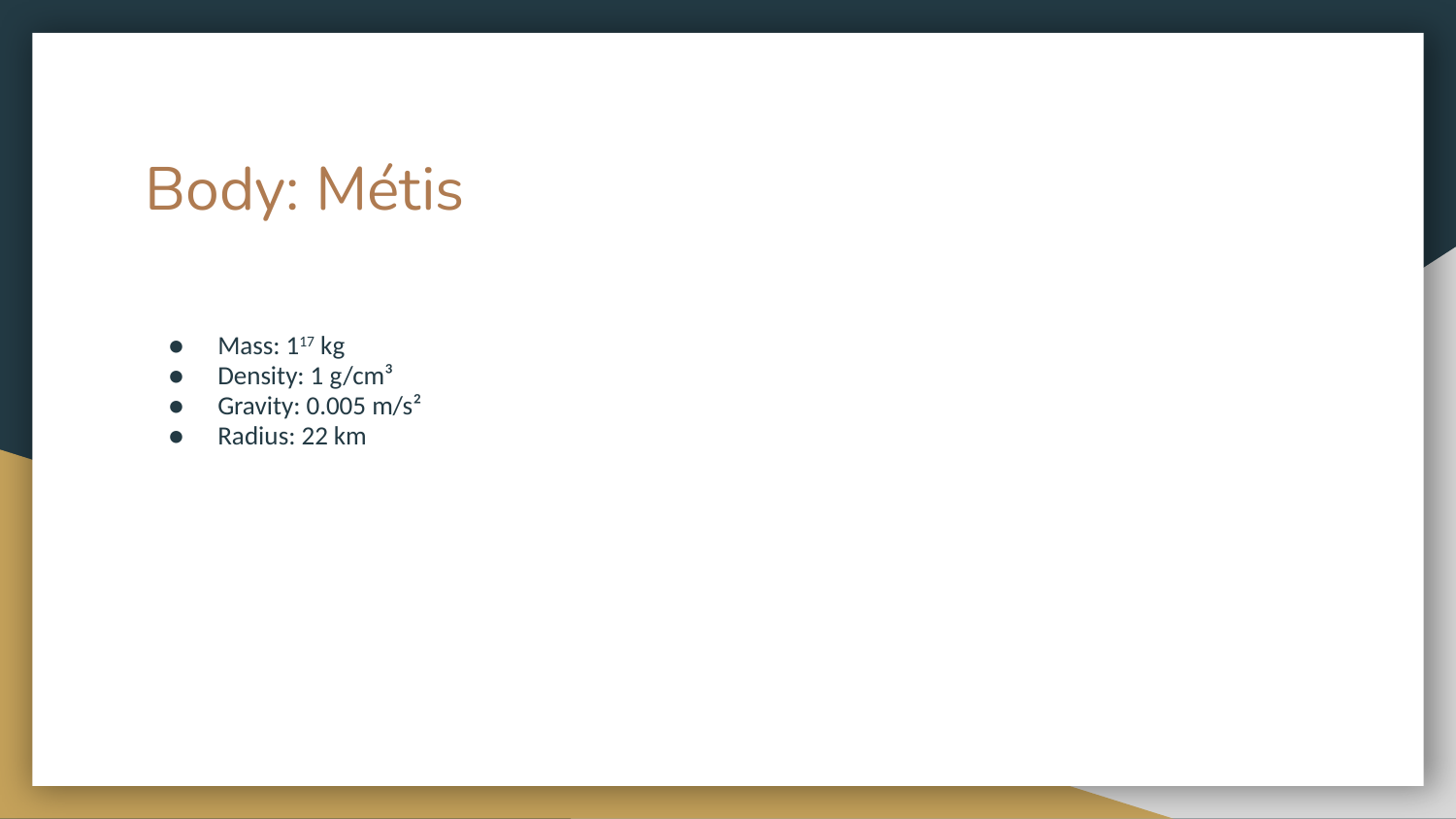

# Body: Métis
Mass: 117 kg
Density: 1 g/cm³
Gravity: 0.005 m/s²
Radius: 22 km